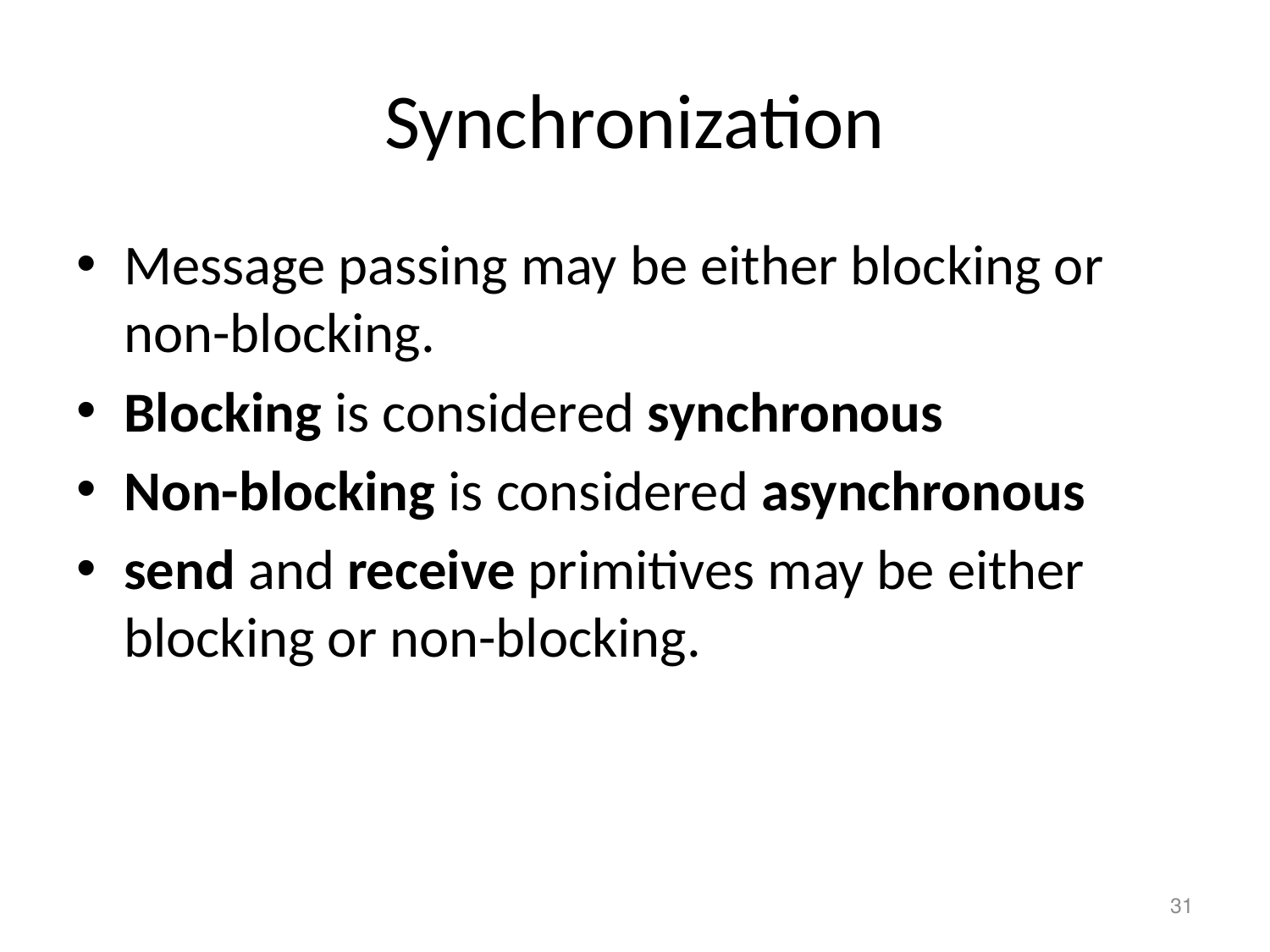

# Synchronization
Message passing may be either blocking or non-blocking.
Blocking is considered synchronous
Non-blocking is considered asynchronous
send and receive primitives may be either blocking or non-blocking.
31